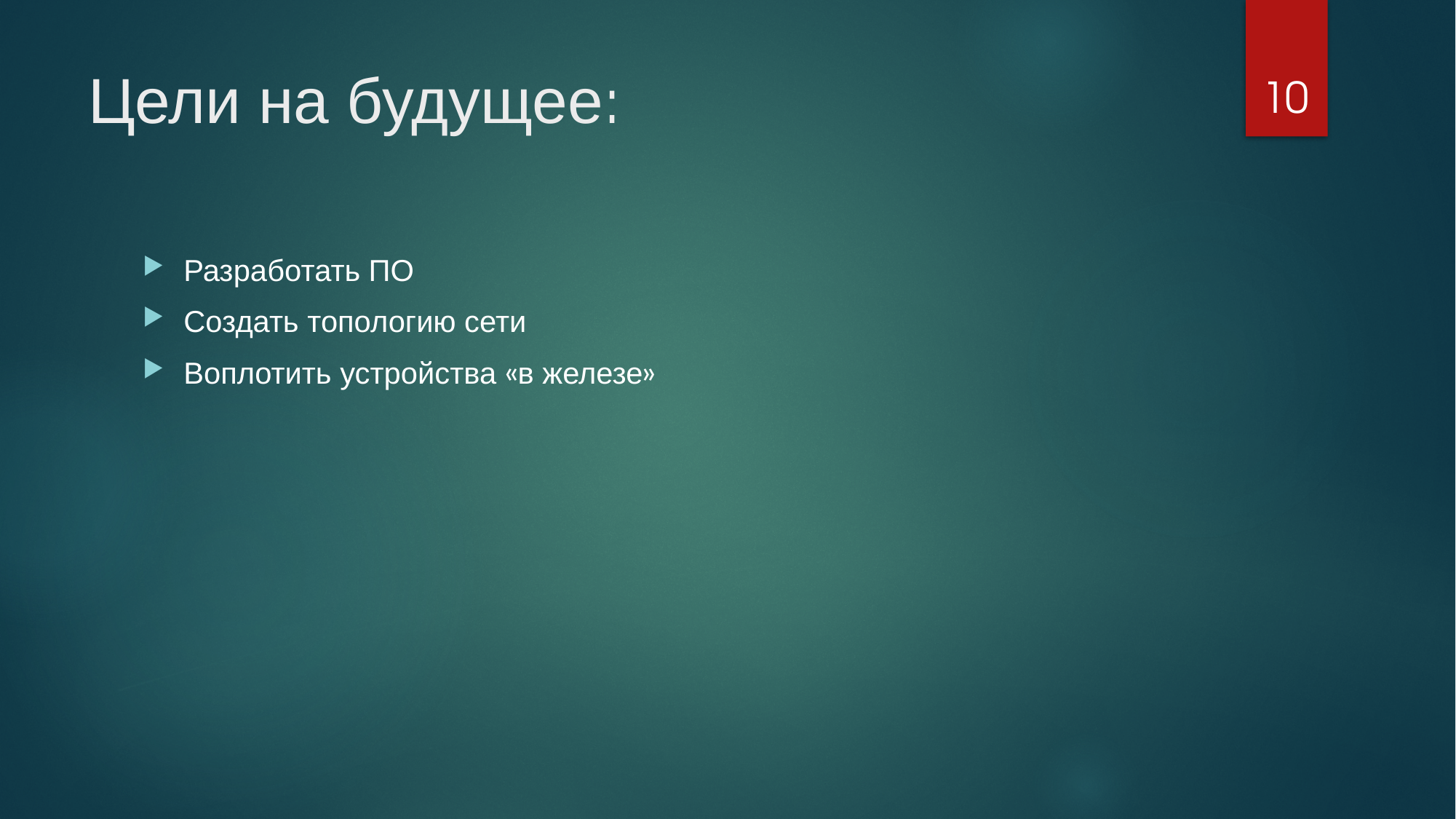

10
# Цели на будущее:
Разработать ПО
Создать топологию сети
Воплотить устройства «в железе»